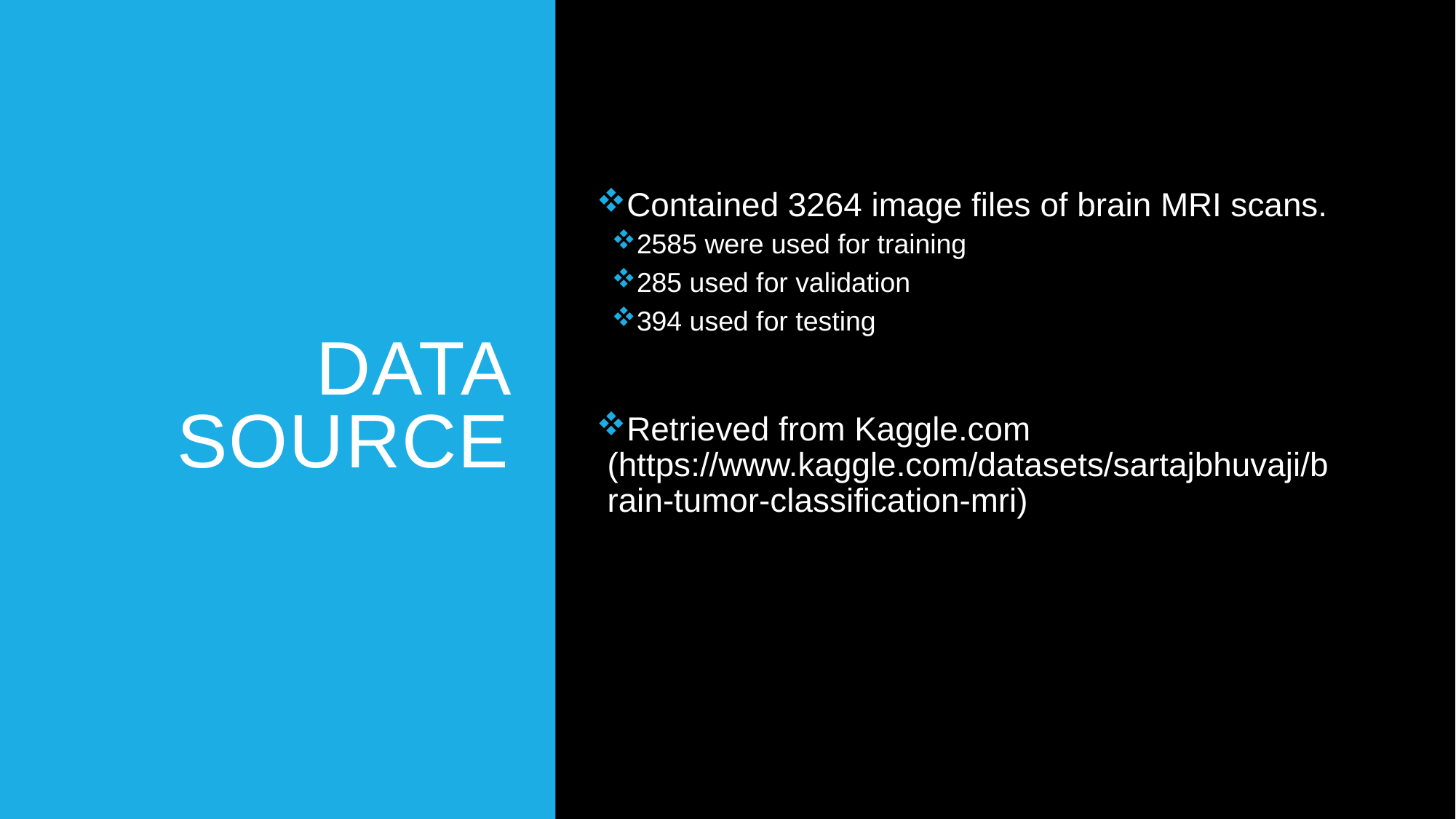

# Data Source
Contained 3264 image files of brain MRI scans.
2585 were used for training
285 used for validation
394 used for testing

Retrieved from Kaggle.com (https://www.kaggle.com/datasets/sartajbhuvaji/brain-tumor-classification-mri)